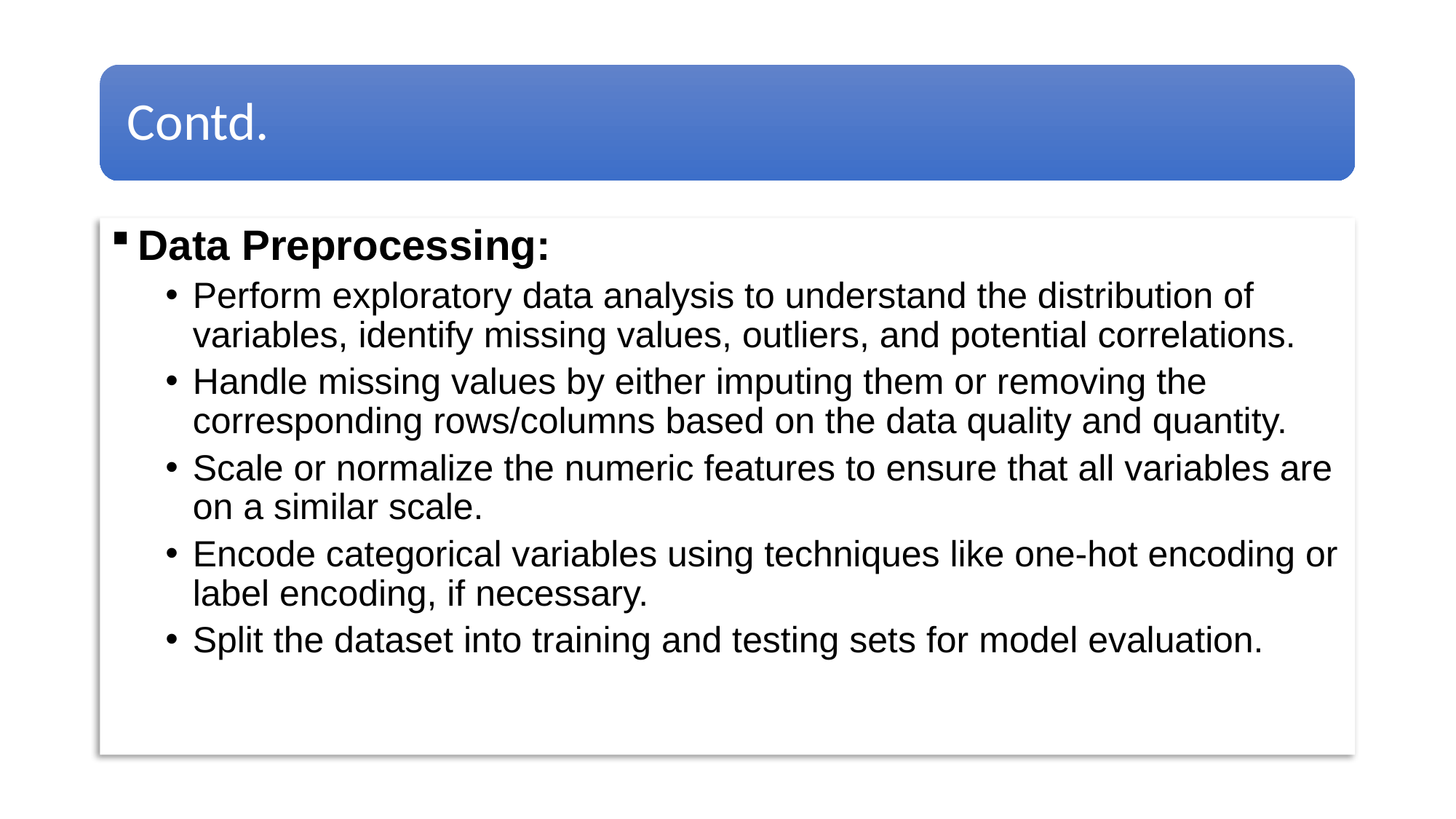

Contd.
Data Preprocessing:
Perform exploratory data analysis to understand the distribution of variables, identify missing values, outliers, and potential correlations.
Handle missing values by either imputing them or removing the corresponding rows/columns based on the data quality and quantity.
Scale or normalize the numeric features to ensure that all variables are on a similar scale.
Encode categorical variables using techniques like one-hot encoding or label encoding, if necessary.
Split the dataset into training and testing sets for model evaluation.